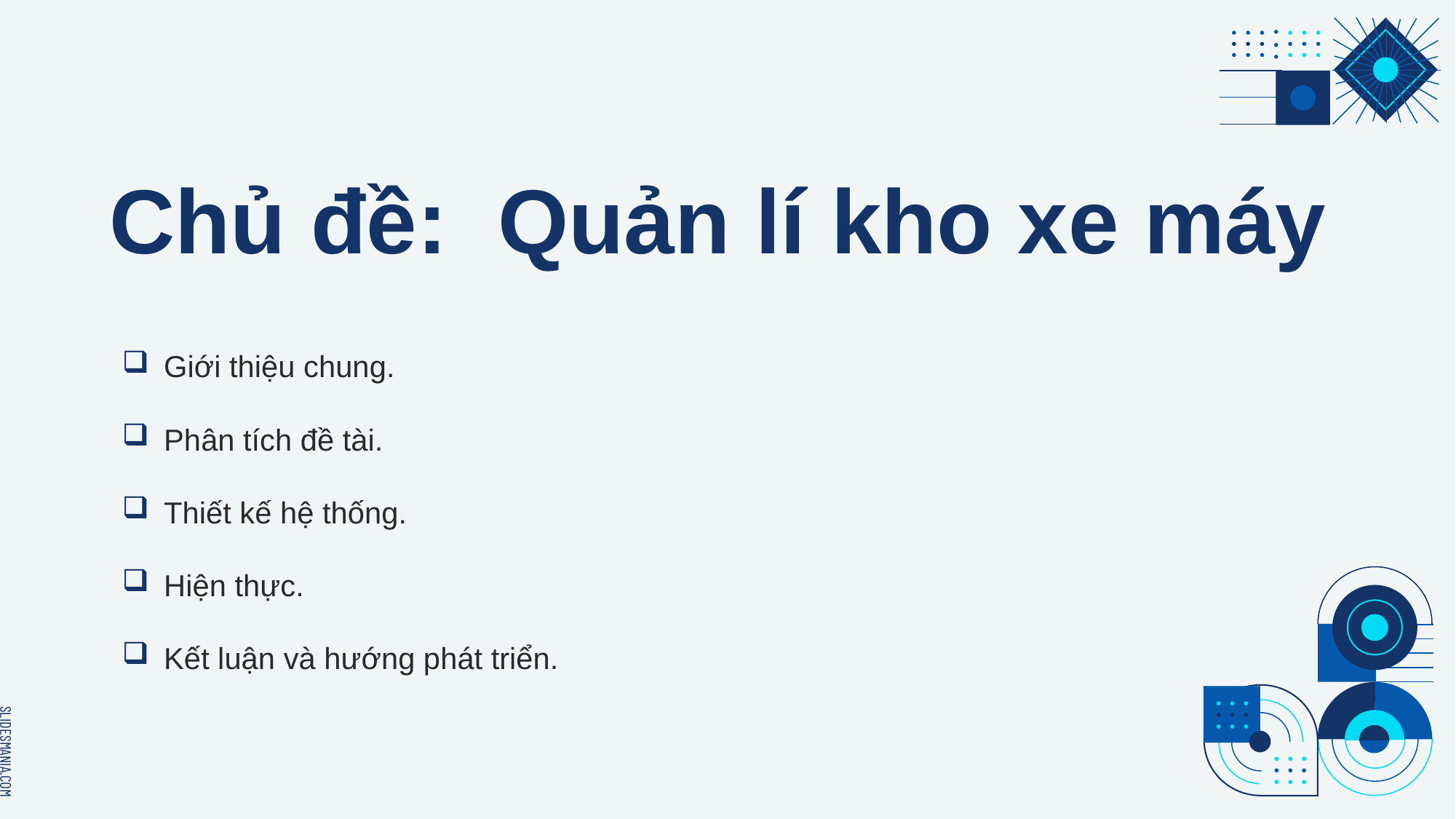

# Chủ đề:  Quản lí kho xe máy
Giới thiệu chung.
Phân tích đề tài.
Thiết kế hệ thống.
Hiện thực.
Kết luận và hướng phát triển.